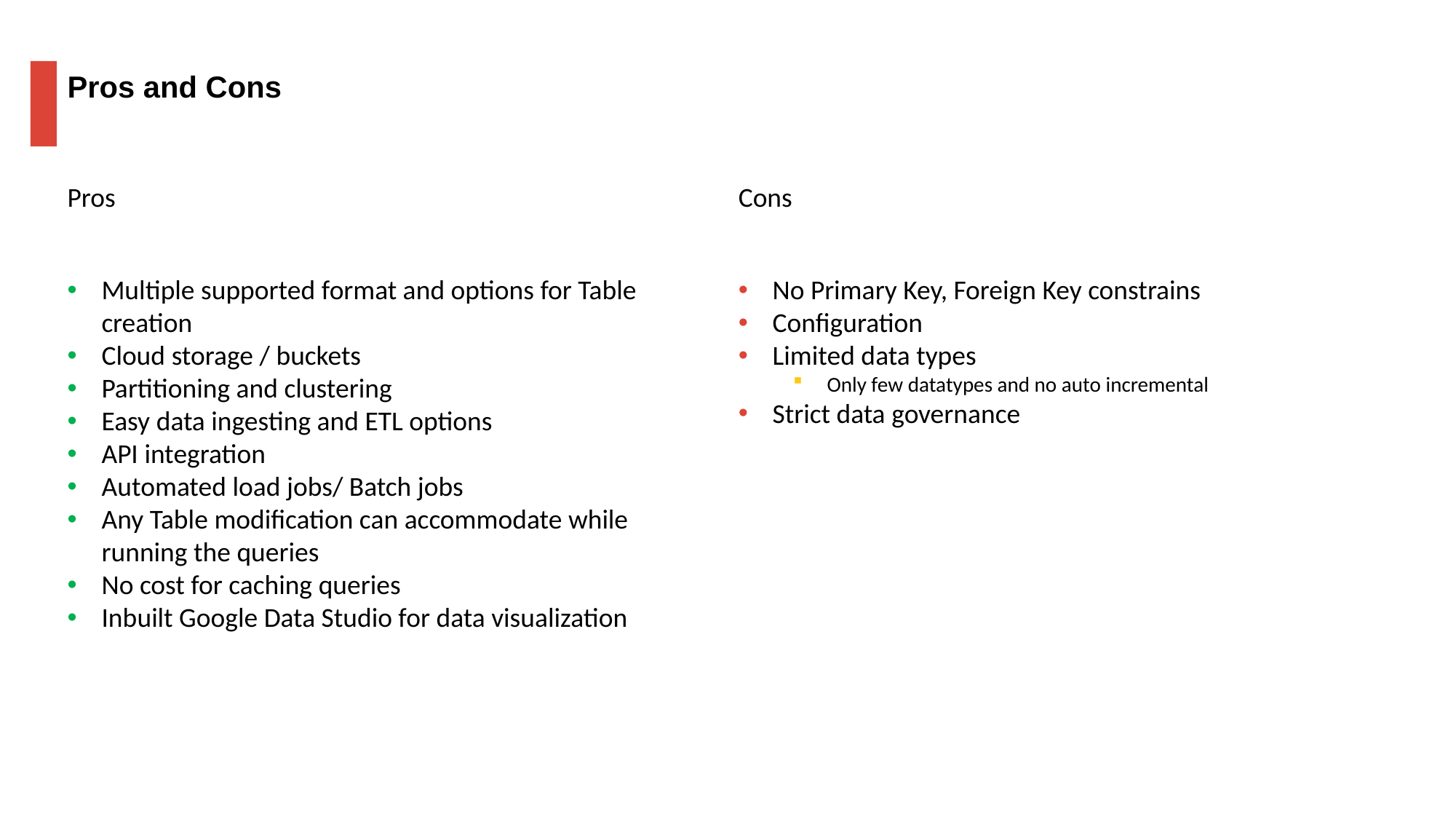

Pros and Cons
Pros
Cons
Multiple supported format and options for Table creation
Cloud storage / buckets
Partitioning and clustering
Easy data ingesting and ETL options
API integration
Automated load jobs/ Batch jobs
Any Table modification can accommodate while running the queries
No cost for caching queries
Inbuilt Google Data Studio for data visualization

No Primary Key, Foreign Key constrains
Configuration
Limited data types
Only few datatypes and no auto incremental
Strict data governance